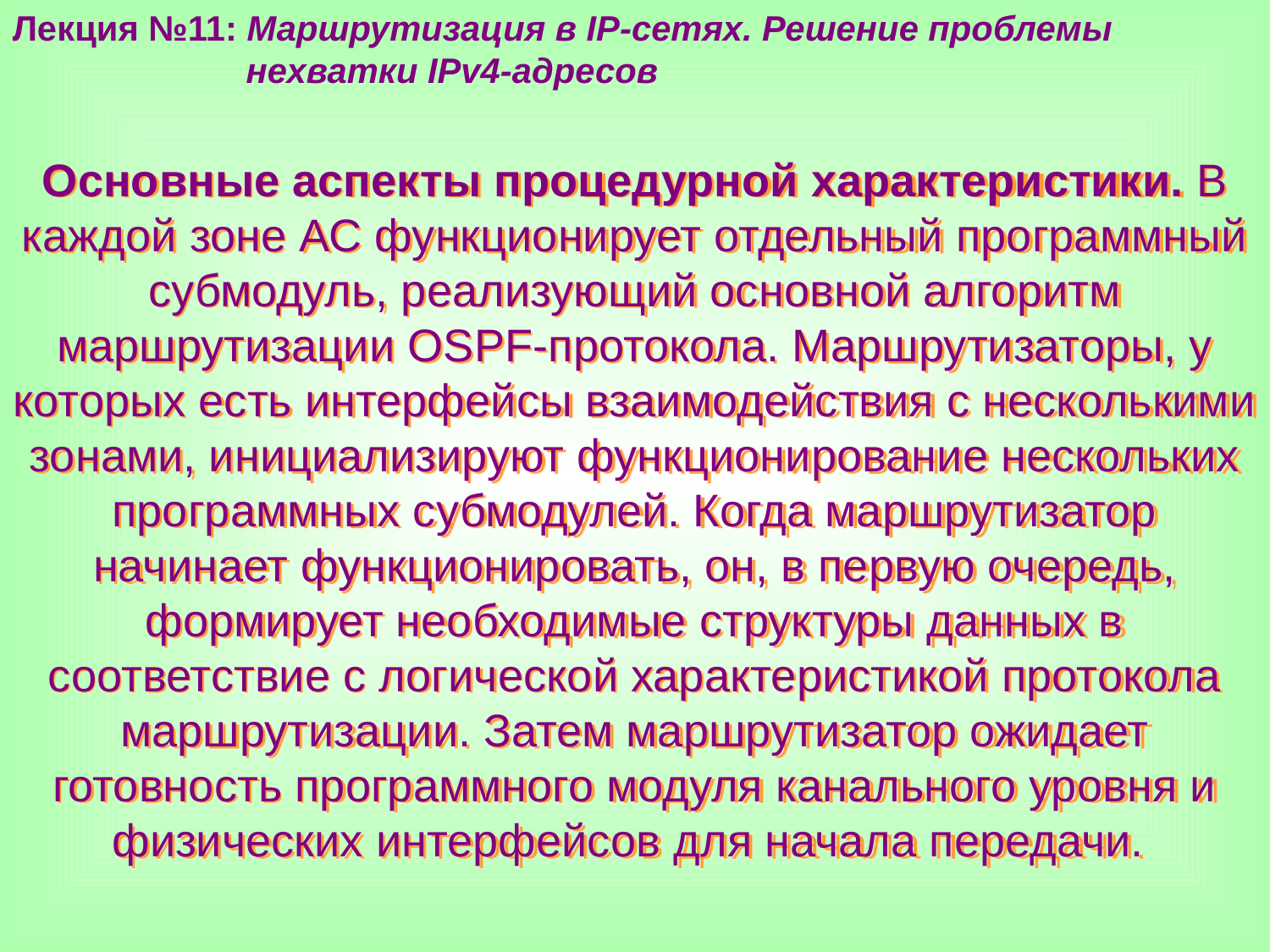

Лекция №11: Маршрутизация в IP-сетях. Решение проблемы
                        нехватки IPv4-адресов
Основные аспекты процедурной характеристики. В каждой зоне АС функционирует отдельный программный субмодуль, реализующий основной алгоритм маршрутизации OSPF-протокола. Маршрутизаторы, у которых есть интерфейсы взаимодействия с несколькими зонами, инициализируют функционирование нескольких программных субмодулей. Когда маршрутизатор начинает функционировать, он, в первую очередь, формирует необходимые структуры данных в соответствие с логической характеристикой протокола маршрутизации. Затем маршрутизатор ожидает готовность программного модуля канального уровня и физических интерфейсов для начала передачи.